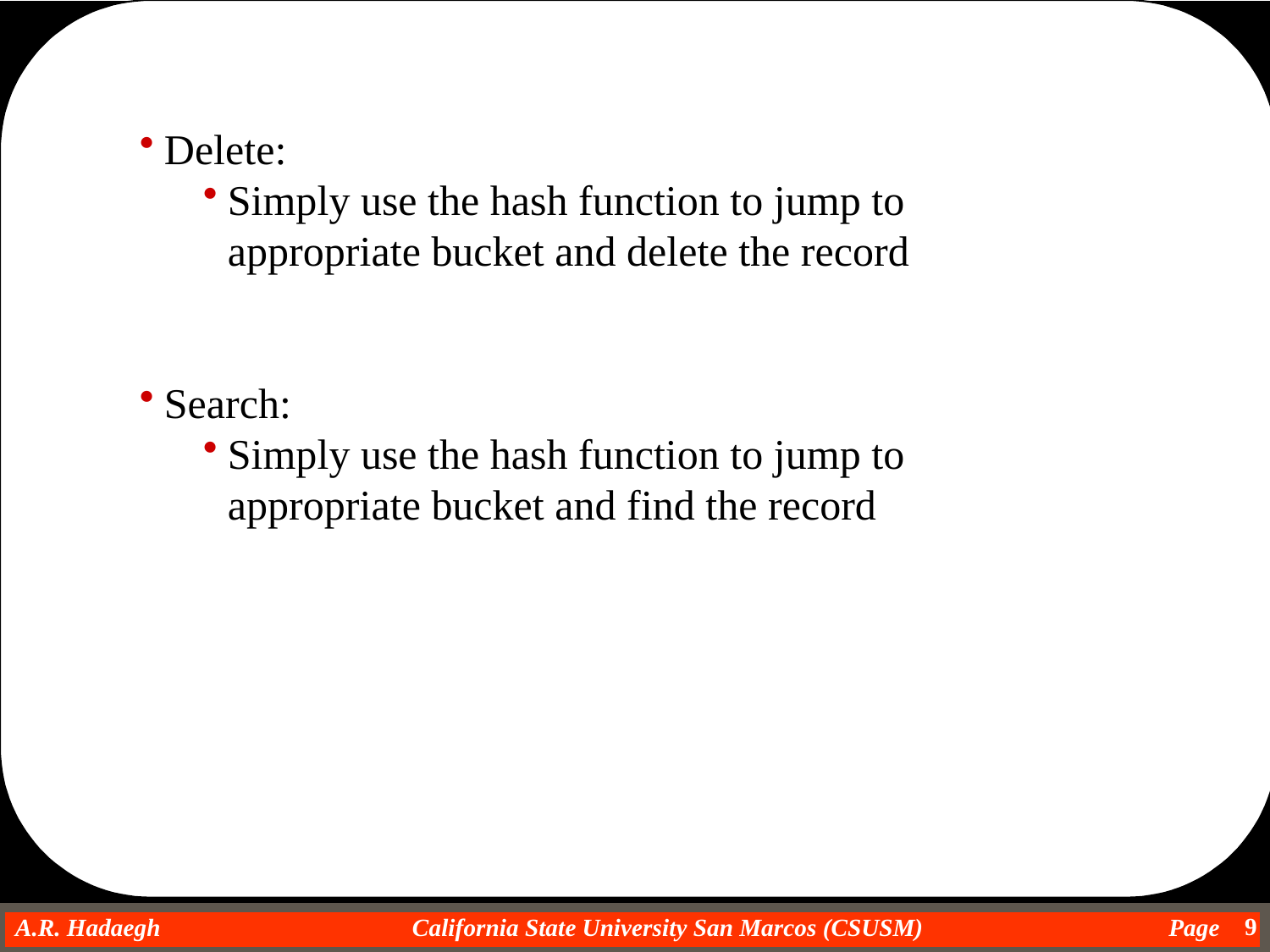

Delete:
Simply use the hash function to jump to appropriate bucket and delete the record

Search:
Simply use the hash function to jump to appropriate bucket and find the record
9